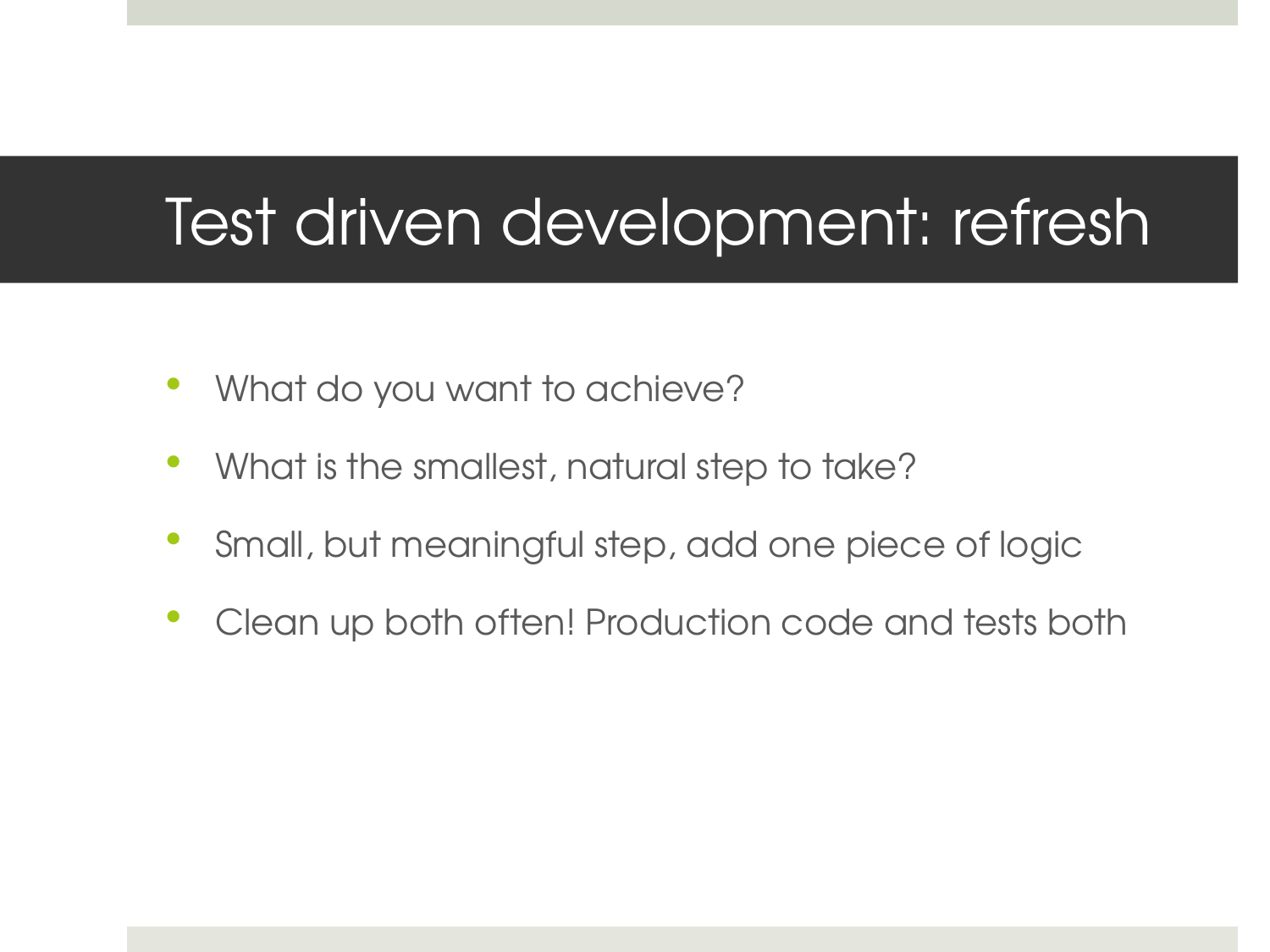

# Test driven development: refresh
What do you want to achieve?
What is the smallest, natural step to take?
Small, but meaningful step, add one piece of logic
Clean up both often! Production code and tests both